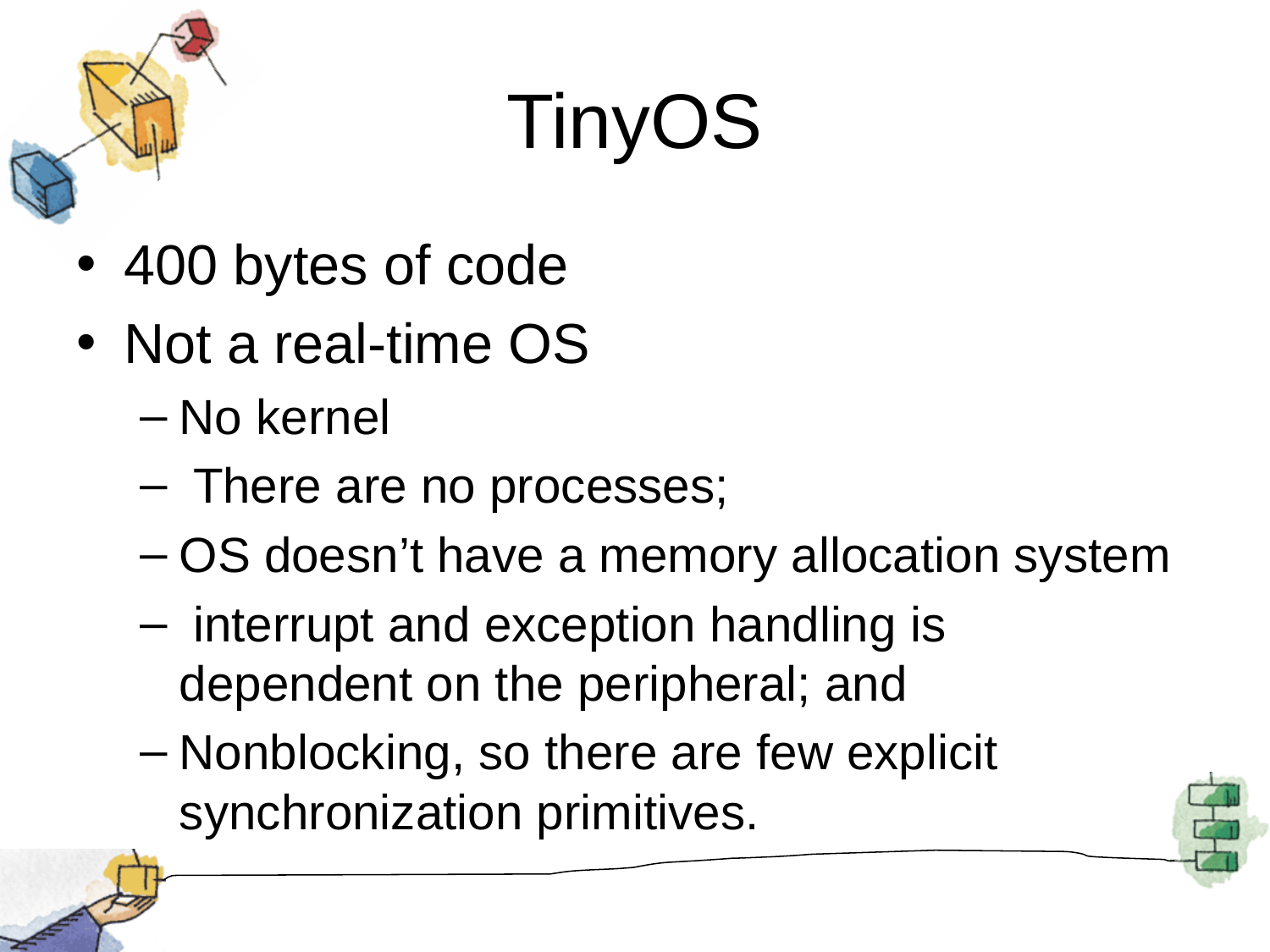

# TinyOS
400 bytes of code
Not a real-time OS
No kernel
 There are no processes;
OS doesn’t have a memory allocation system
 interrupt and exception handling is dependent on the peripheral; and
Nonblocking, so there are few explicit synchronization primitives.